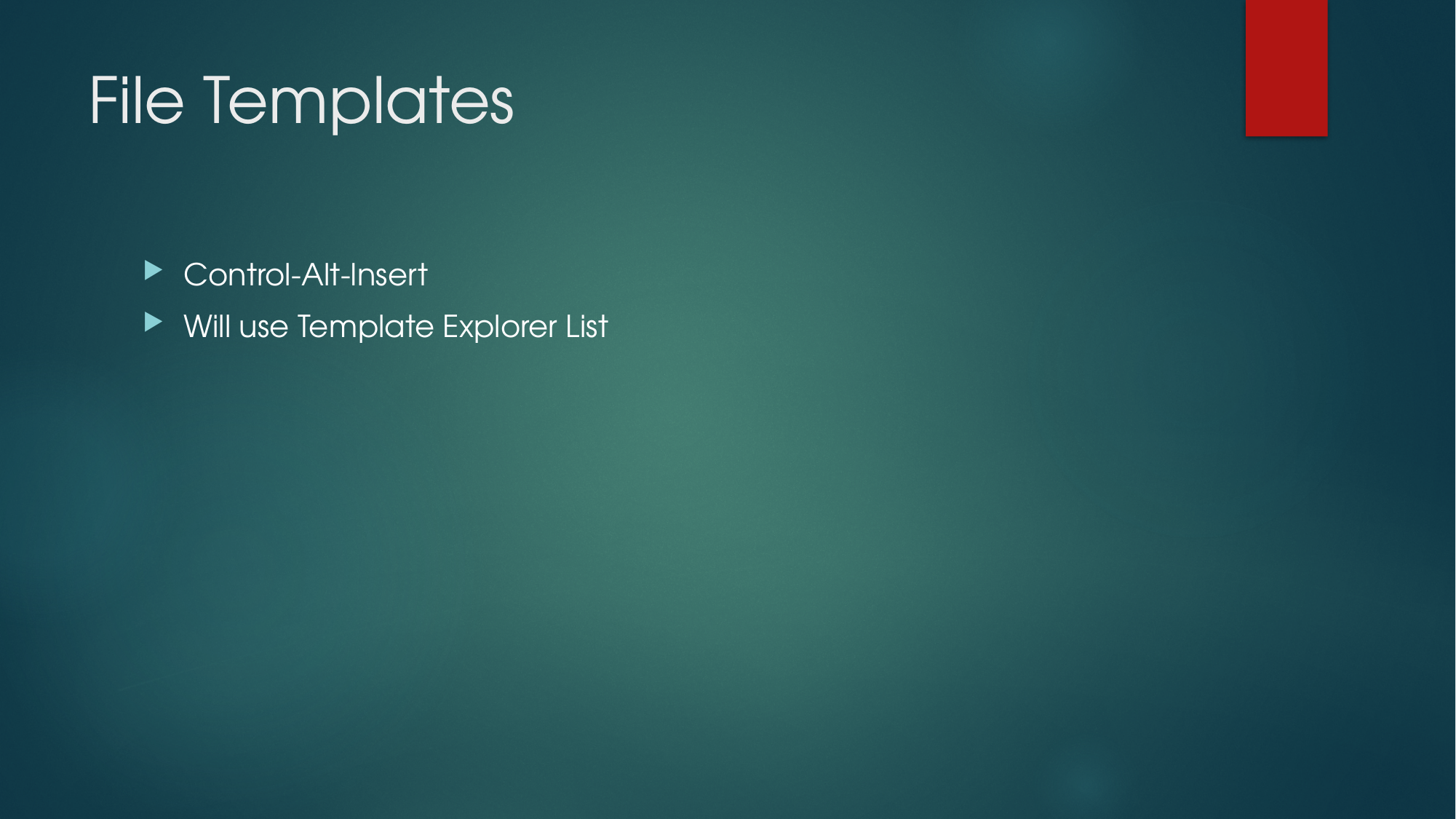

# File Templates
Control-Alt-Insert
Will use Template Explorer List